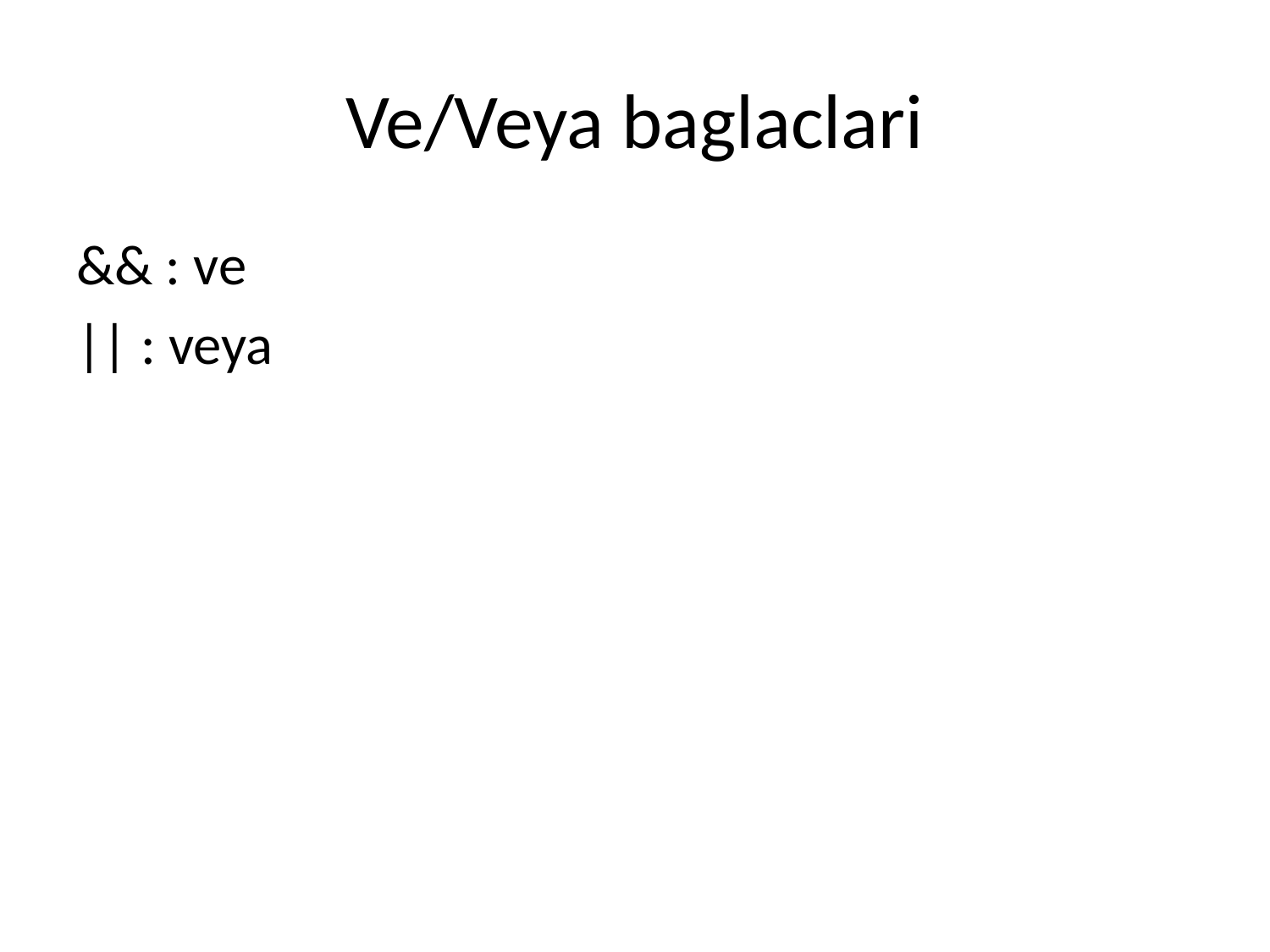

# Ve/Veya baglaclari
&& : ve
|| : veya